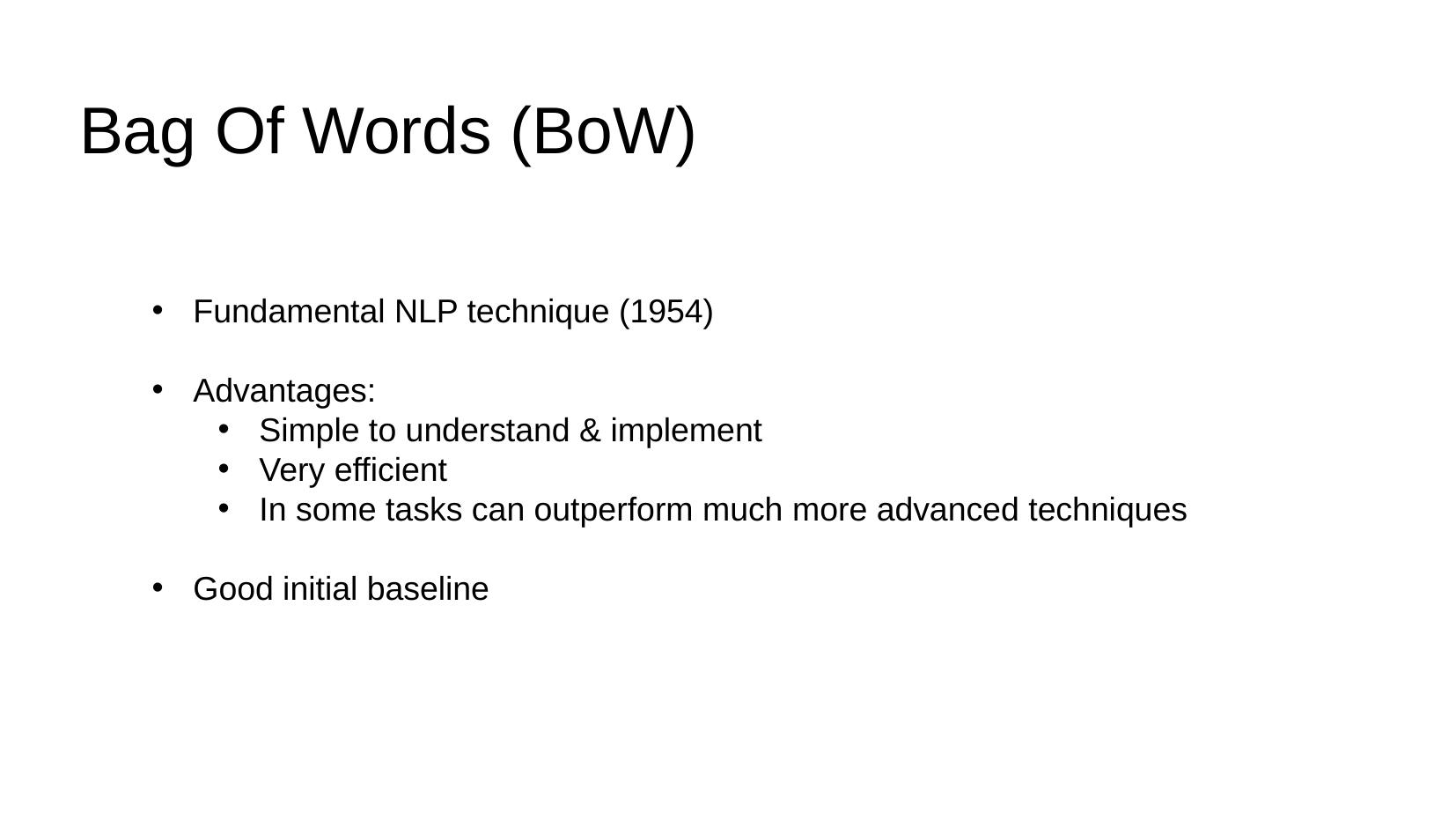

# Bag Of Words (BoW)
Fundamental NLP technique (1954)

Advantages:
Simple to understand & implement
Very efficient
In some tasks can outperform much more advanced techniques

Good initial baseline